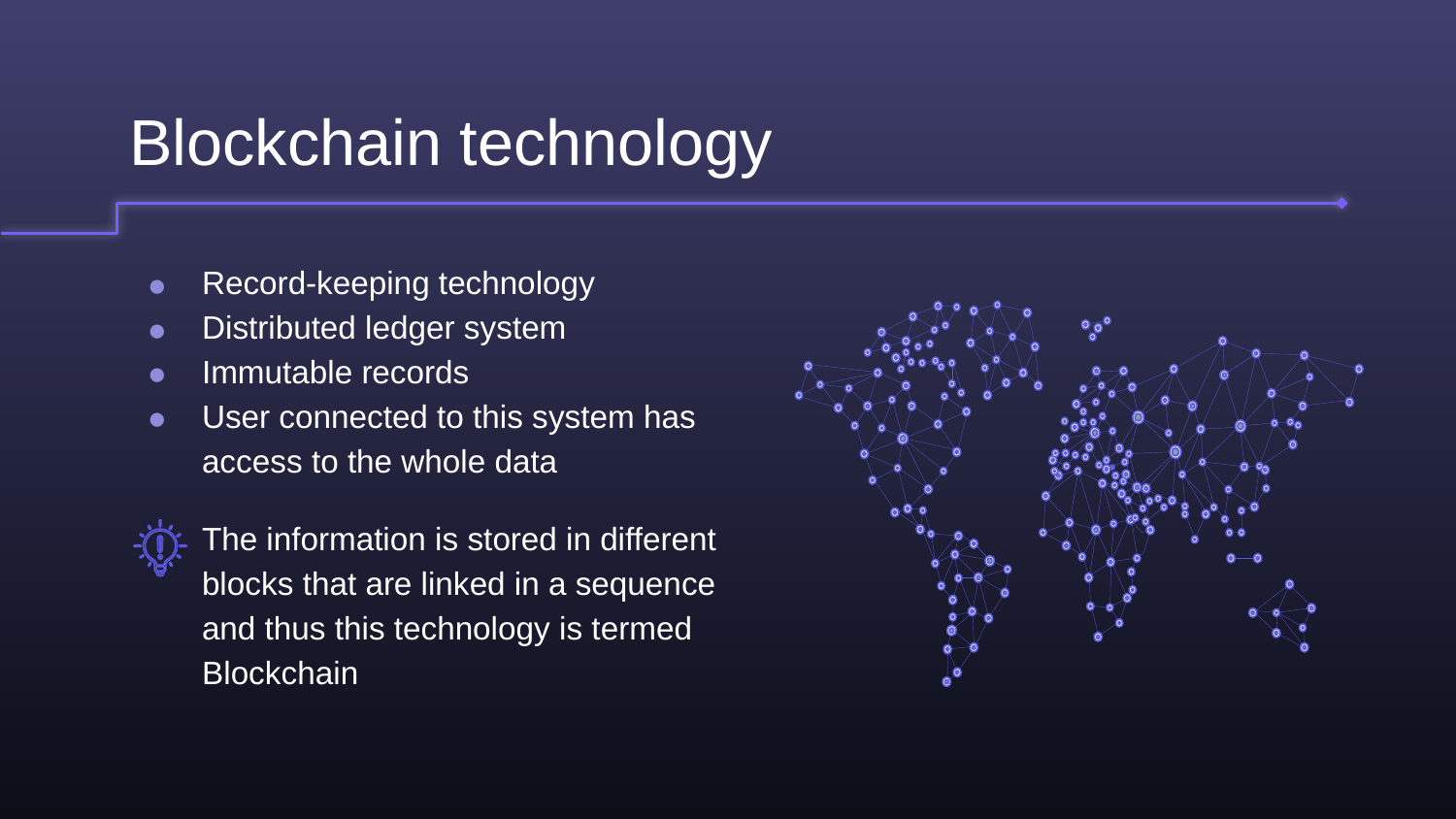

# Blockchain technology
Record-keeping technology
Distributed ledger system
Immutable records
User connected to this system has access to the whole data

The information is stored in different blocks that are linked in a sequence and thus this technology is termed Blockchain